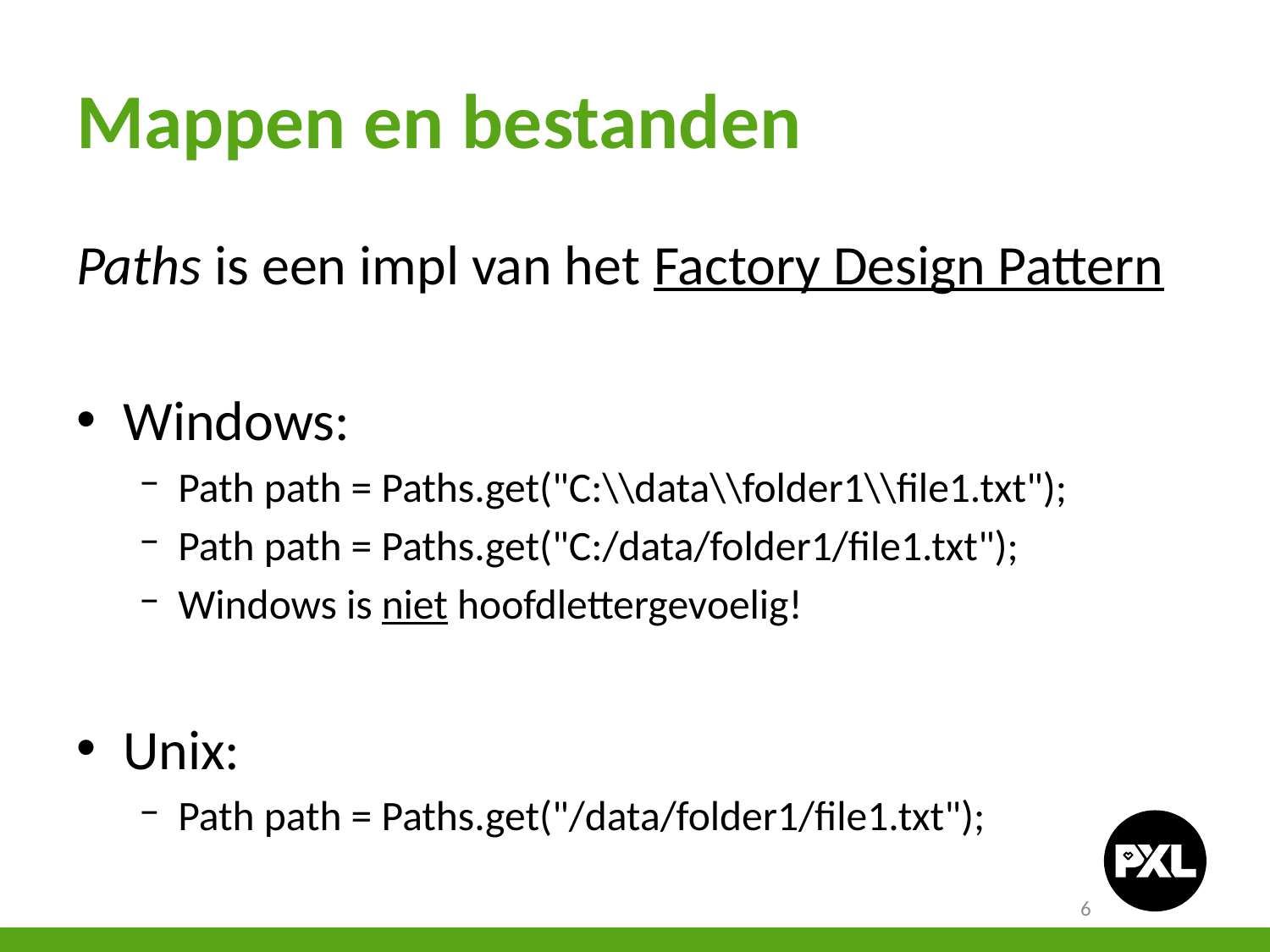

# Mappen en bestanden
Paths is een impl van het Factory Design Pattern

Windows:
Path path = Paths.get("C:\\data\\folder1\\file1.txt");
Path path = Paths.get("C:/data/folder1/file1.txt");
Windows is niet hoofdlettergevoelig!

Unix:
Path path = Paths.get("/data/folder1/file1.txt");

6